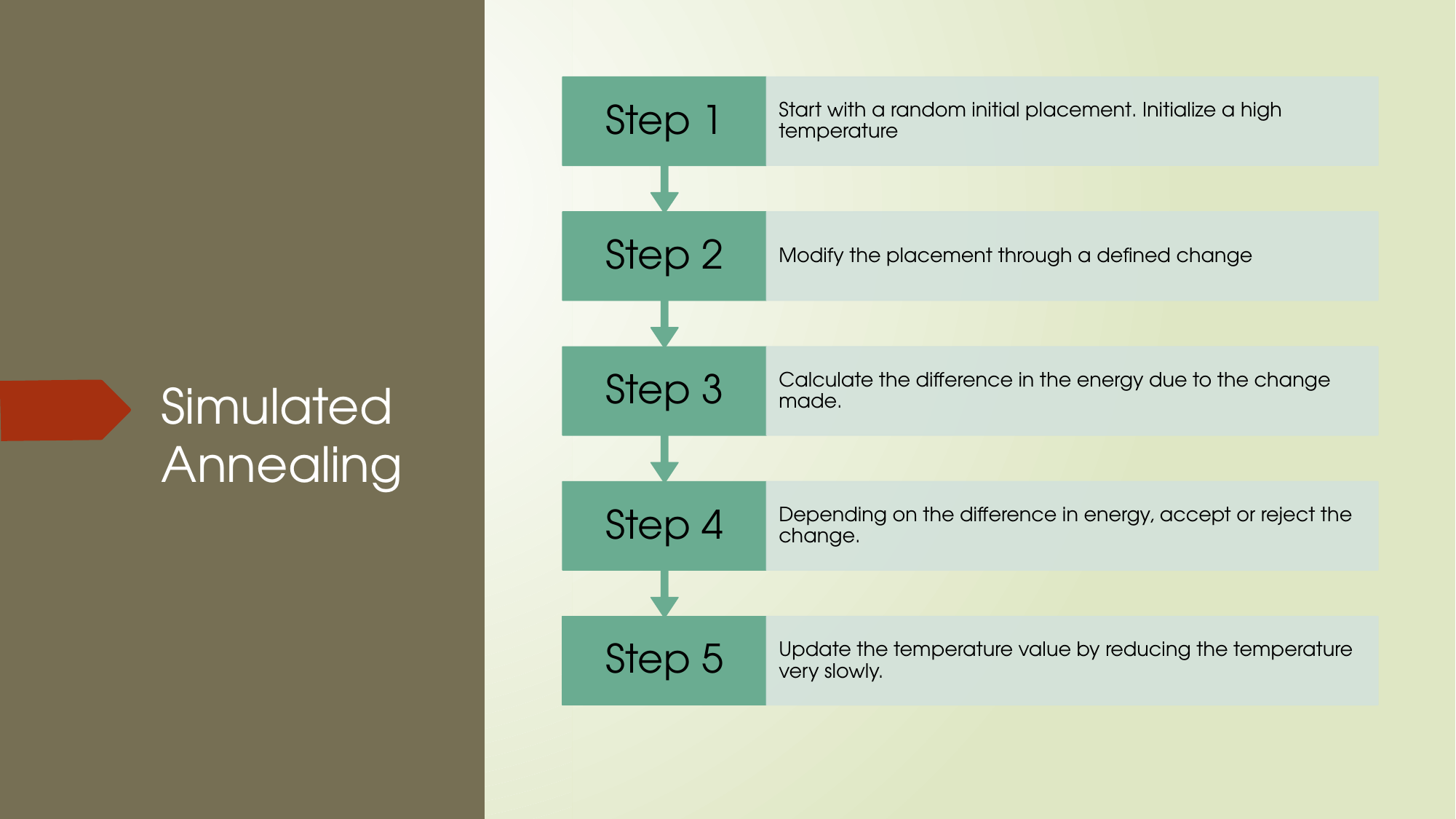

Step 5
Update the temperature value by reducing the temperature very slowly.
Step 4
Depending on the difference in energy, accept or reject the change.
Step 3
Calculate the difference in the energy due to the change made.
Step 2
Modify the placement through a defined change
Step 1
Start with a random initial placement. Initialize a high temperature
# Simulated Annealing